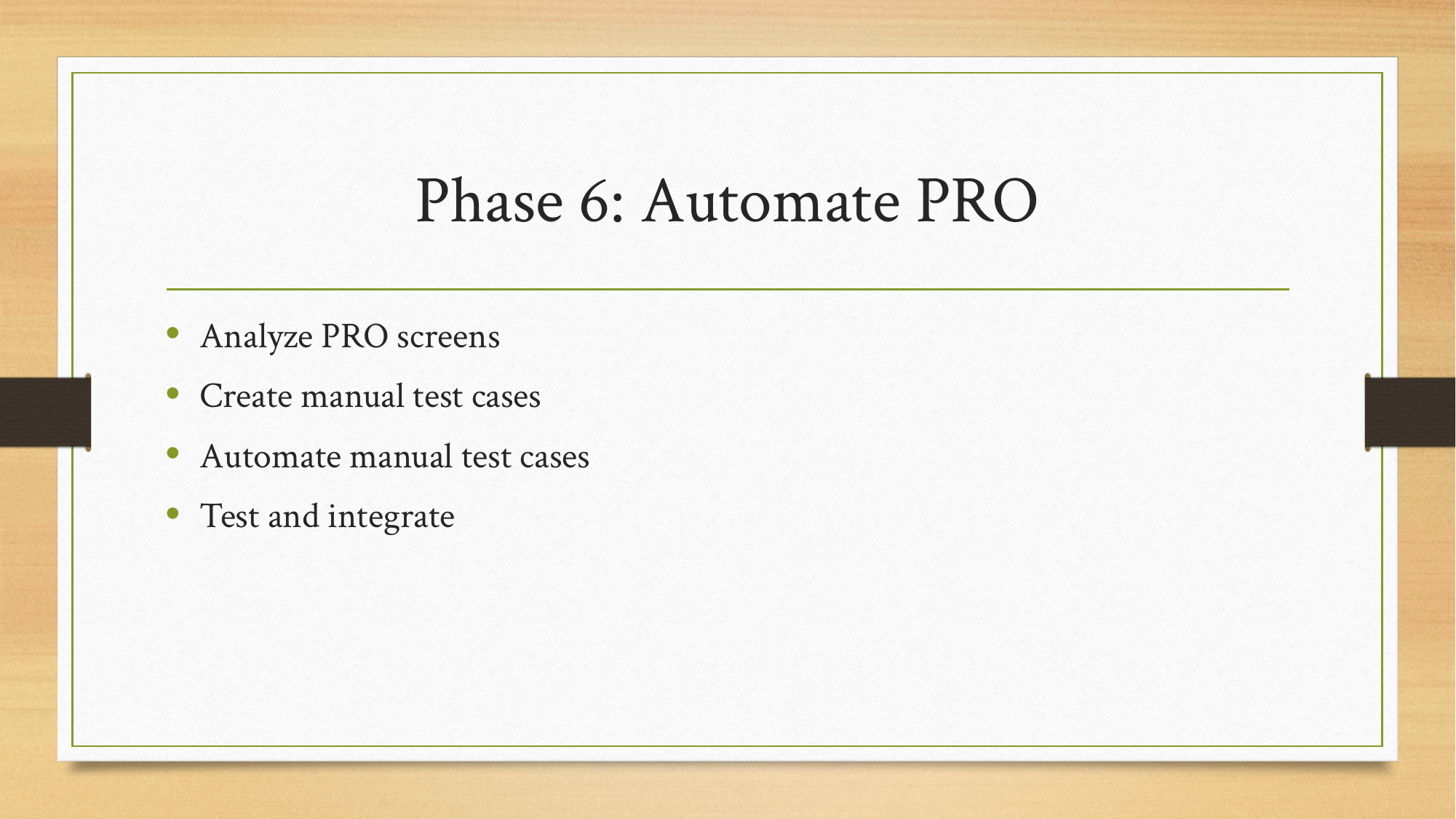

# Phase 6: Automate PRO
Analyze PRO screens
Create manual test cases
Automate manual test cases
Test and integrate